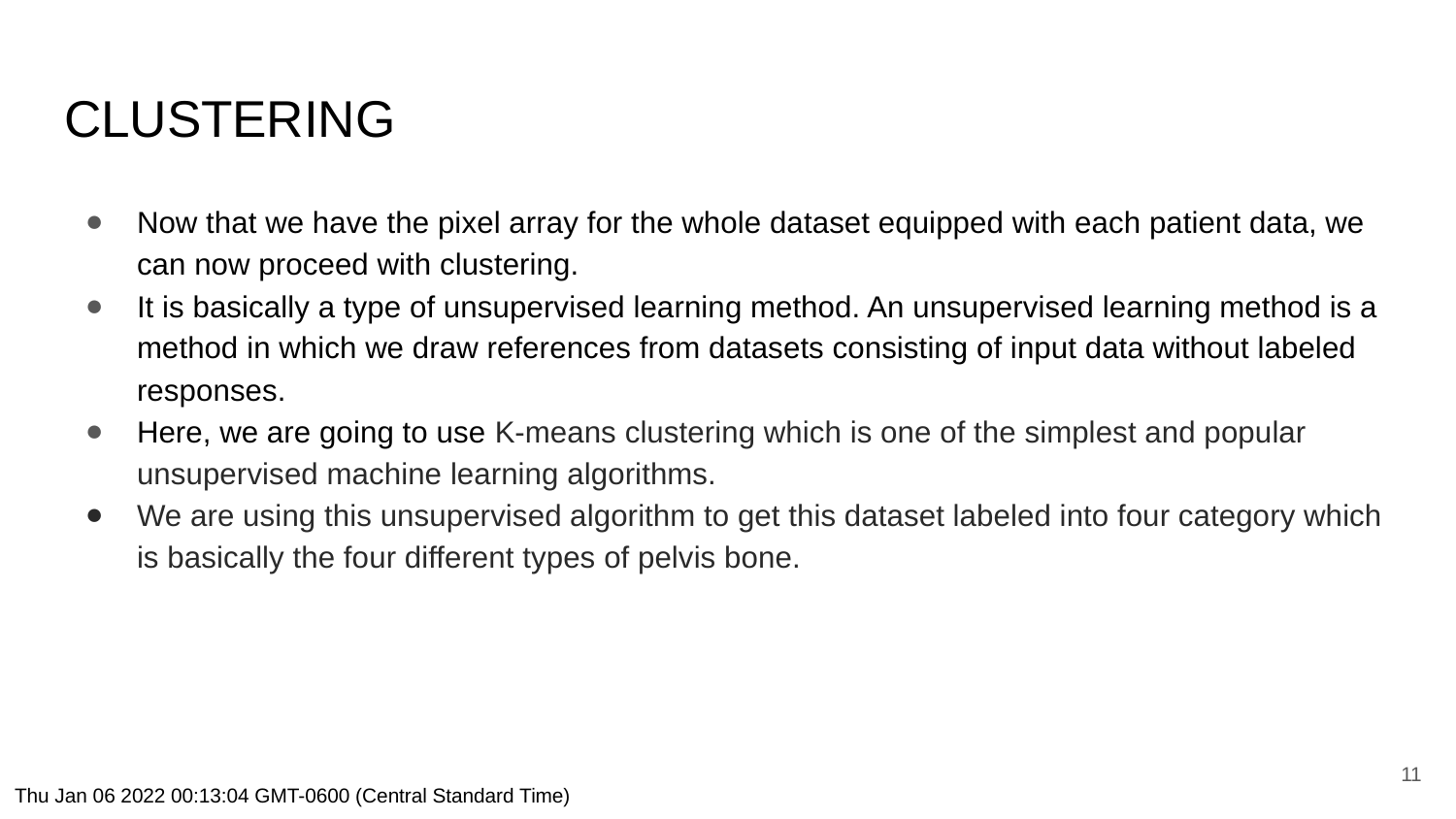

# CLUSTERING
Now that we have the pixel array for the whole dataset equipped with each patient data, we can now proceed with clustering.
It is basically a type of unsupervised learning method. An unsupervised learning method is a method in which we draw references from datasets consisting of input data without labeled responses.
Here, we are going to use K-means clustering which is one of the simplest and popular unsupervised machine learning algorithms.
We are using this unsupervised algorithm to get this dataset labeled into four category which is basically the four different types of pelvis bone.

11
Thu Jan 06 2022 00:13:04 GMT-0600 (Central Standard Time)